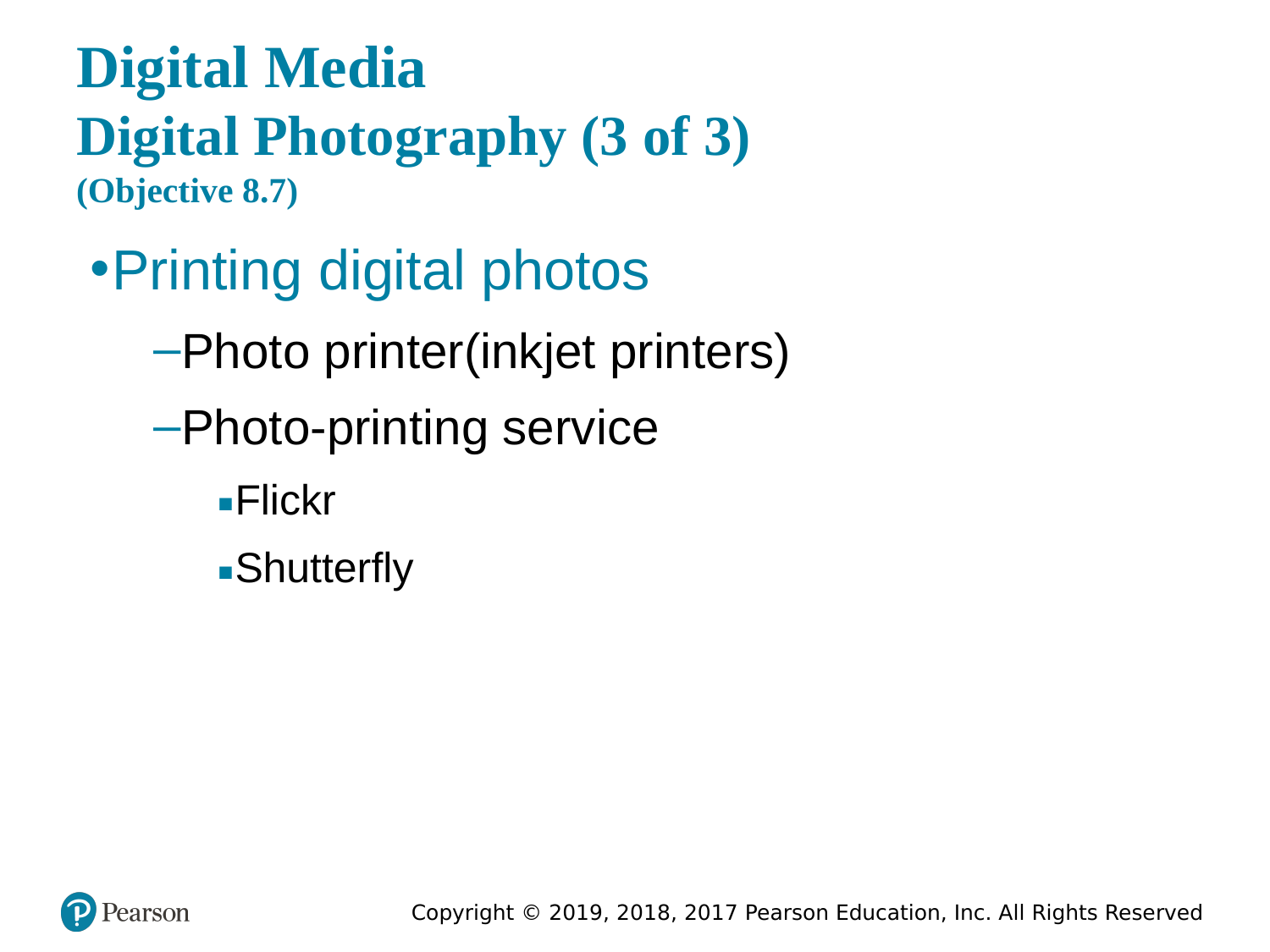

# Digital Media Digital Photography (3 of 3) (Objective 8.7)
Printing digital photos
Photo printer(inkjet printers)
Photo-printing service
Flickr
Shutterfly